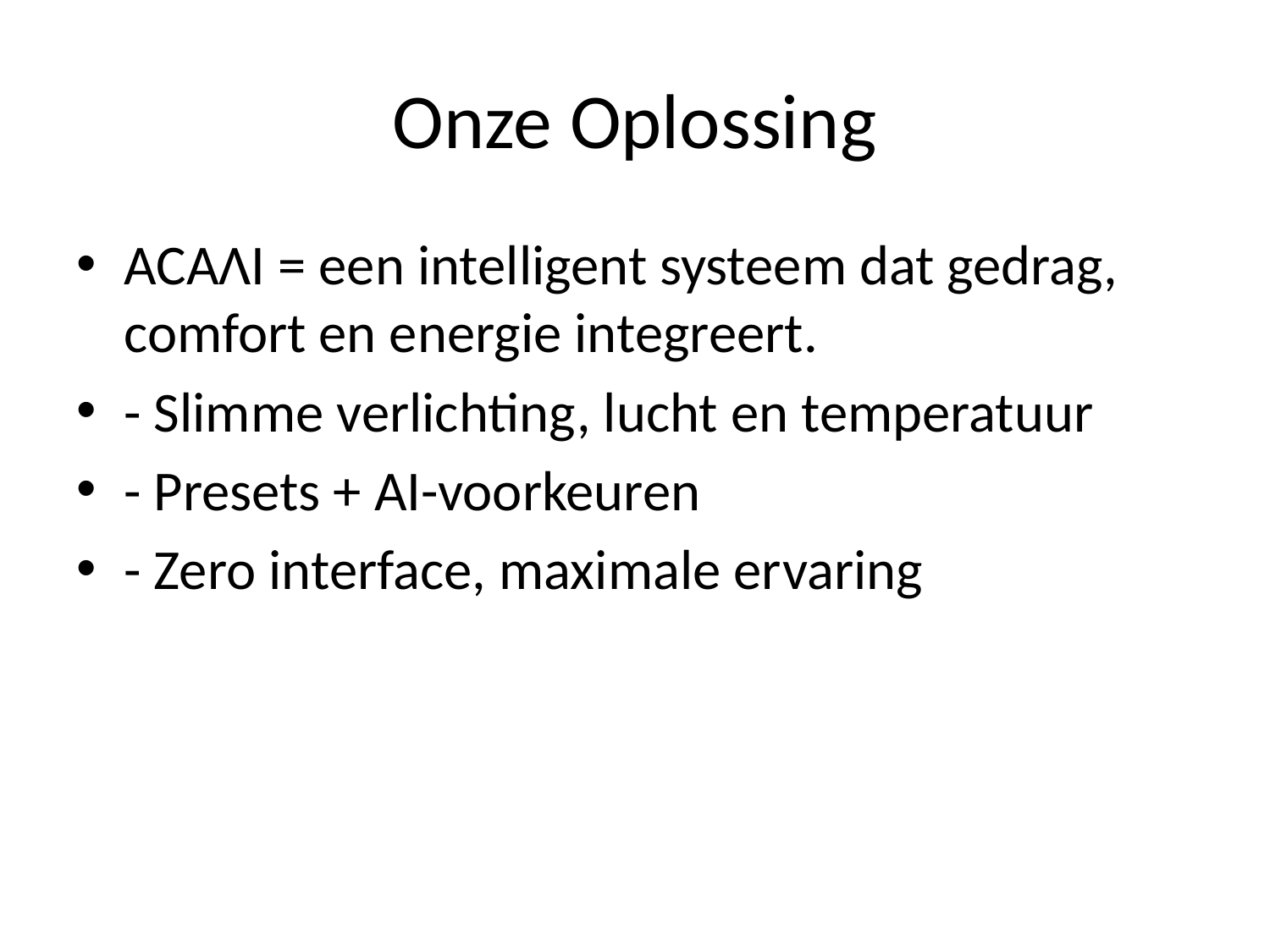

# Onze Oplossing
ACAΛI = een intelligent systeem dat gedrag, comfort en energie integreert.
- Slimme verlichting, lucht en temperatuur
- Presets + AI-voorkeuren
- Zero interface, maximale ervaring